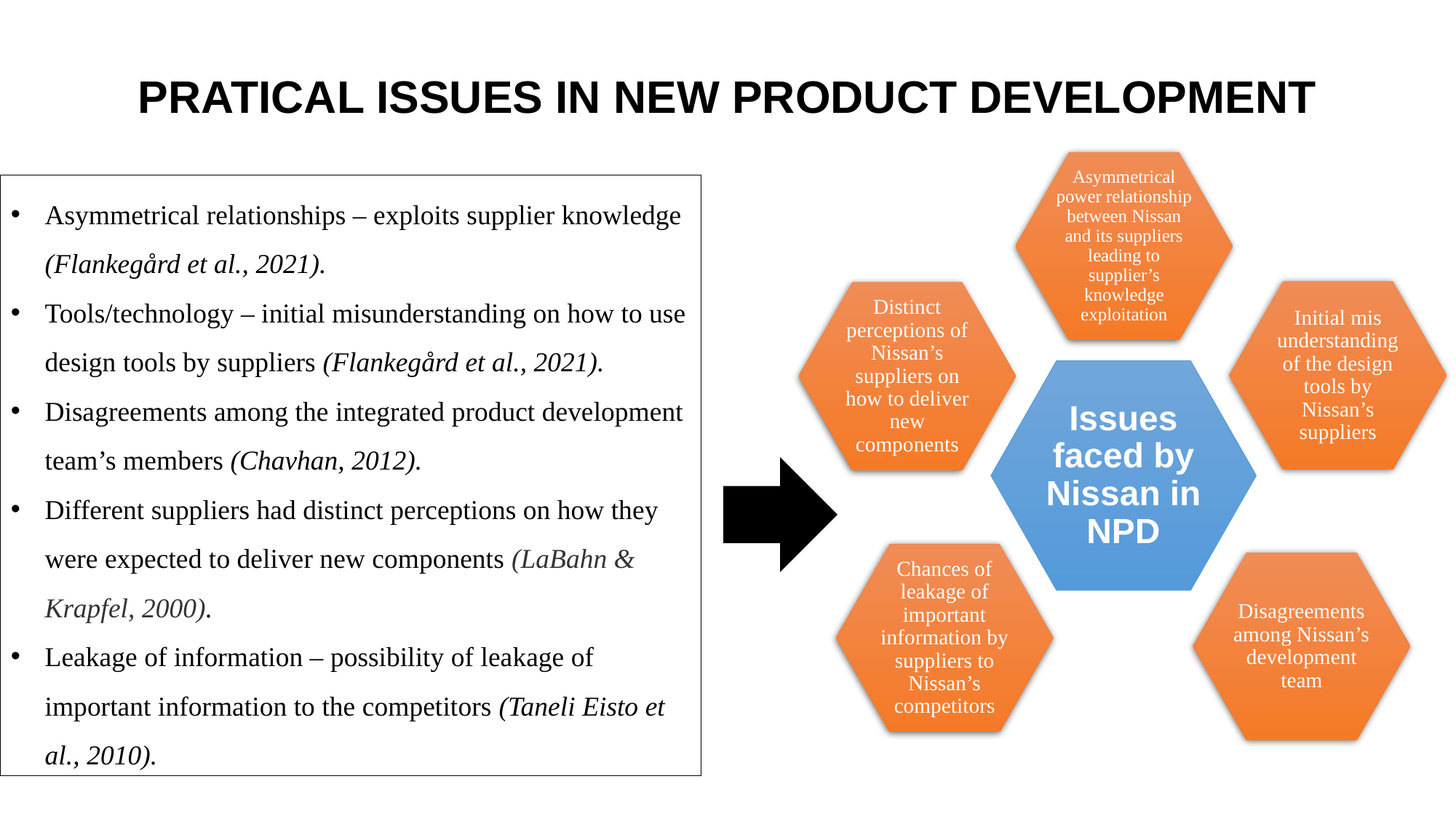

PRATICAL ISSUES IN NEW PRODUCT DEVELOPMENT
Issues faced by Nissan in NPD
Asymmetrical power relationship between Nissan and its suppliers leading to supplier’s knowledge exploitation
Initial mis understanding of the design tools by Nissan’s suppliers
Disagreements among Nissan’s development team
Distinct perceptions of Nissan’s suppliers on how to deliver new components
Chances of leakage of important information by suppliers to Nissan’s competitors
Asymmetrical relationships – exploits supplier knowledge (Flankegård et al., 2021).
Tools/technology – initial misunderstanding on how to use design tools by suppliers (Flankegård et al., 2021).
Disagreements among the integrated product development team’s members (Chavhan, 2012).
Different suppliers had distinct perceptions on how they were expected to deliver new components (LaBahn & Krapfel, 2000).
Leakage of information – possibility of leakage of important information to the competitors (Taneli Eisto et al., 2010).